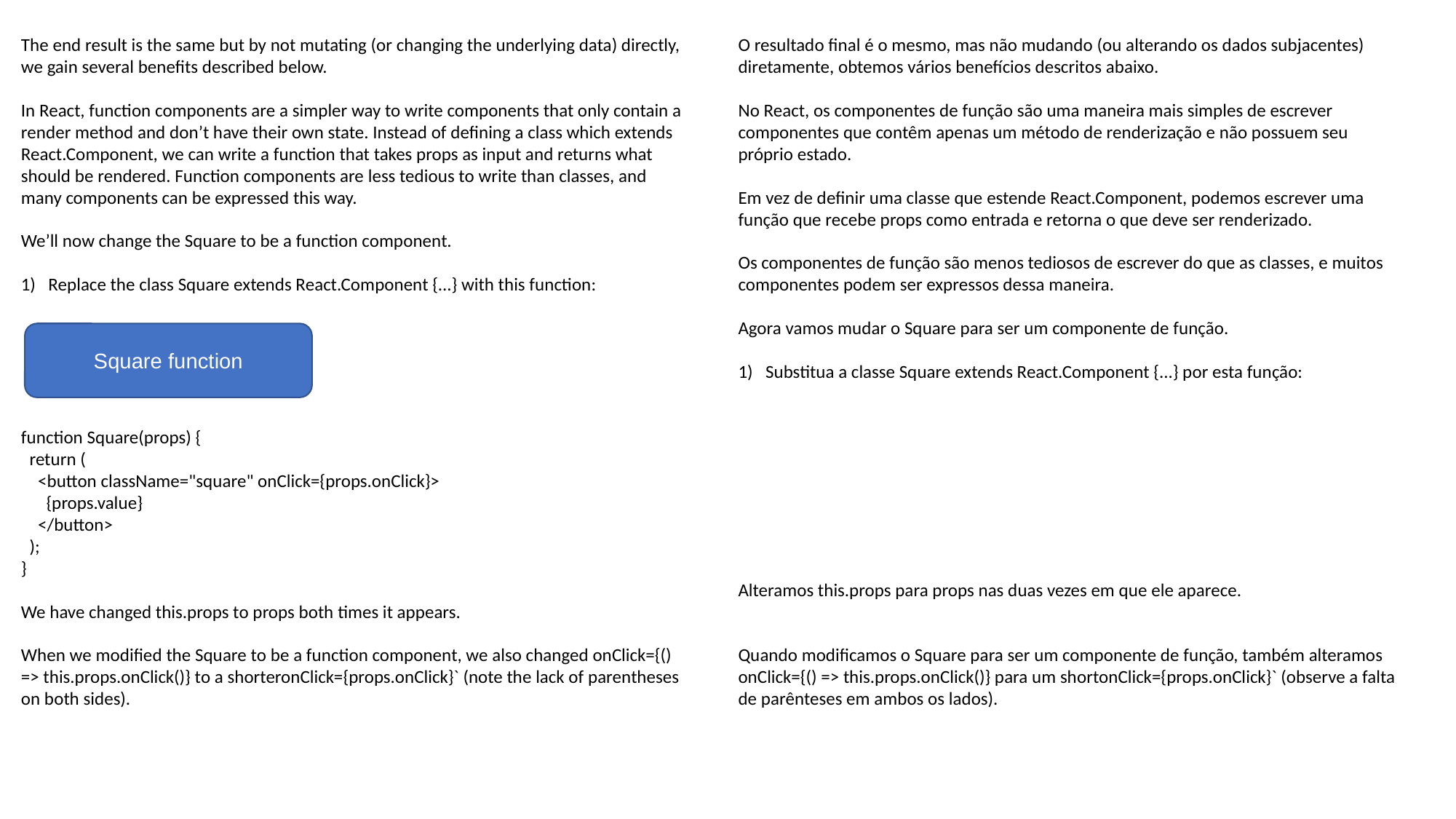

The end result is the same but by not mutating (or changing the underlying data) directly, we gain several benefits described below.

In React, function components are a simpler way to write components that only contain a render method and don’t have their own state. Instead of defining a class which extends React.Component, we can write a function that takes props as input and returns what should be rendered. Function components are less tedious to write than classes, and many components can be expressed this way.

We’ll now change the Square to be a function component.

Replace the class Square extends React.Component {...} with this function:

function Square(props) {
  return (
    <button className="square" onClick={props.onClick}>
      {props.value}
    </button>
  );
}

We have changed this.props to props both times it appears.

When we modified the Square to be a function component, we also changed onClick={() => this.props.onClick()} to a shorteronClick={props.onClick}` (note the lack of parentheses on both sides).

O resultado final é o mesmo, mas não mudando (ou alterando os dados subjacentes) diretamente, obtemos vários benefícios descritos abaixo.

No React, os componentes de função são uma maneira mais simples de escrever componentes que contêm apenas um método de renderização e não possuem seu próprio estado.

Em vez de definir uma classe que estende React.Component, podemos escrever uma função que recebe props como entrada e retorna o que deve ser renderizado.

Os componentes de função são menos tediosos de escrever do que as classes, e muitos componentes podem ser expressos dessa maneira.

Agora vamos mudar o Square para ser um componente de função.

Substitua a classe Square extends React.Component {...} por esta função:

Alteramos this.props para props nas duas vezes em que ele aparece.

Quando modificamos o Square para ser um componente de função, também alteramos onClick={() => this.props.onClick()} para um shortonClick={props.onClick}` (observe a falta de parênteses em ambos os lados).

Square function